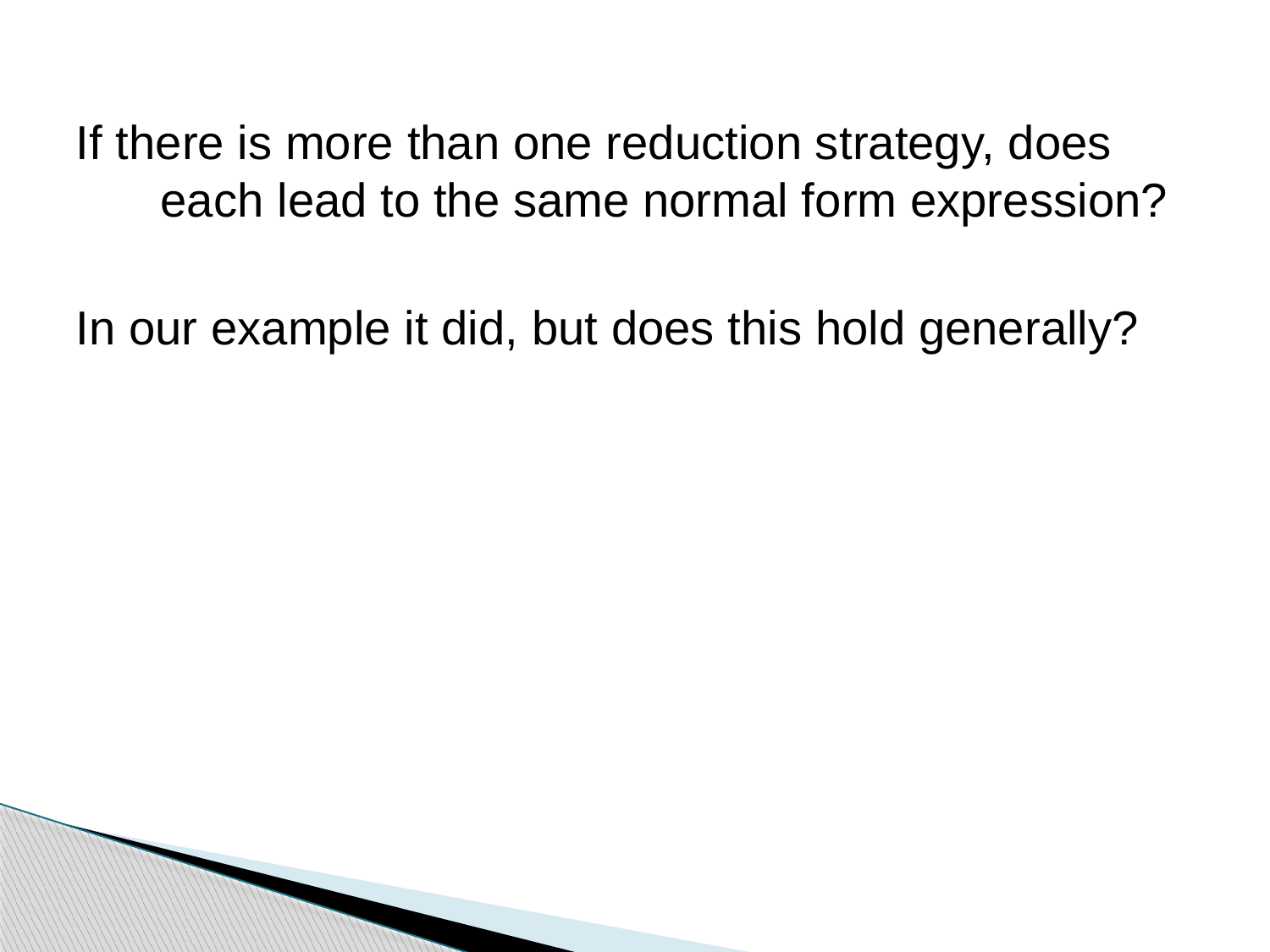

If there is more than one reduction strategy, does each lead to the same normal form expression?

In our example it did, but does this hold generally?